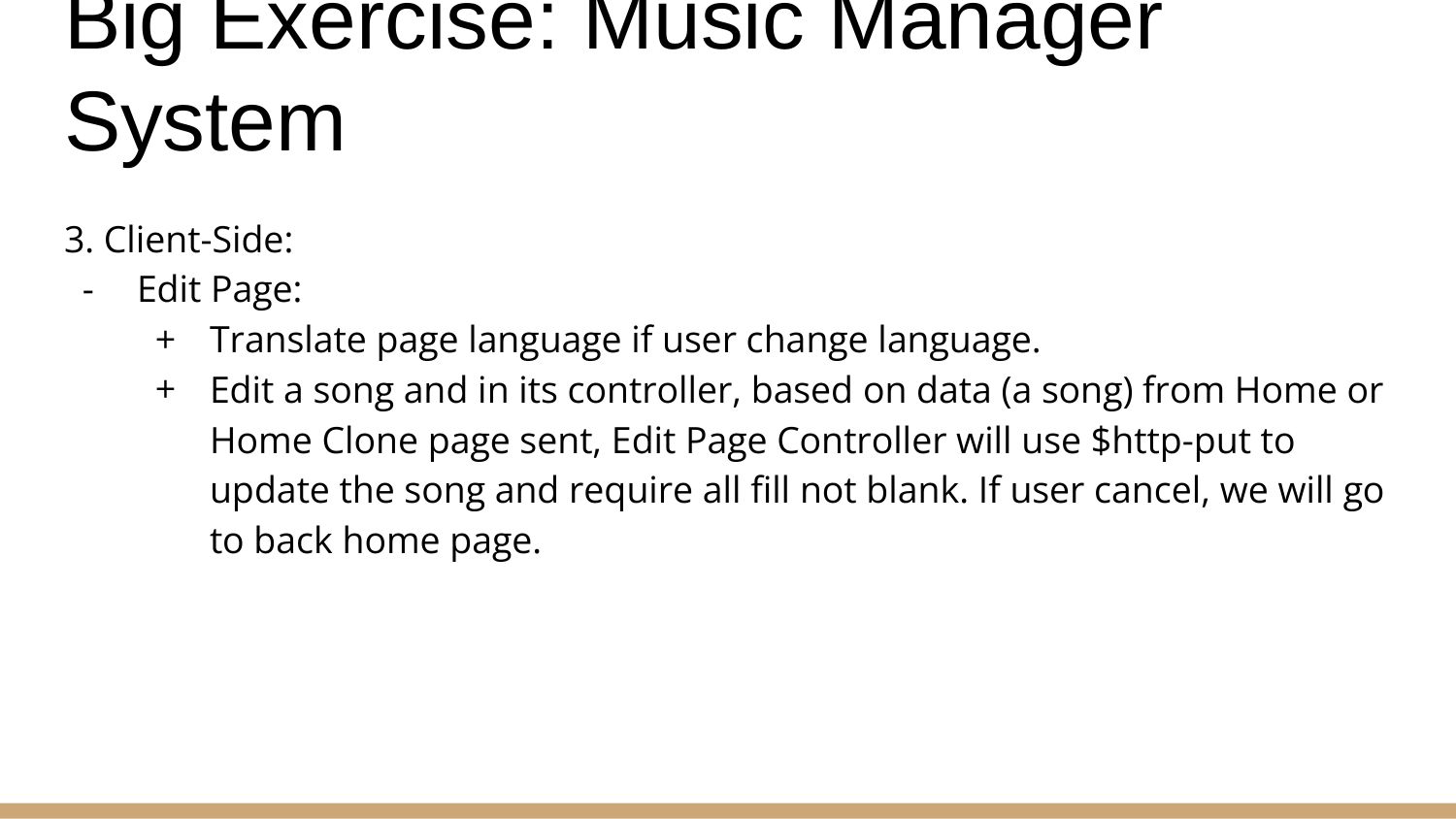

# Big Exercise: Music Manager System
3. Client-Side:
Edit Page:
Translate page language if user change language.
Edit a song and in its controller, based on data (a song) from Home or Home Clone page sent, Edit Page Controller will use $http-put to update the song and require all fill not blank. If user cancel, we will go to back home page.